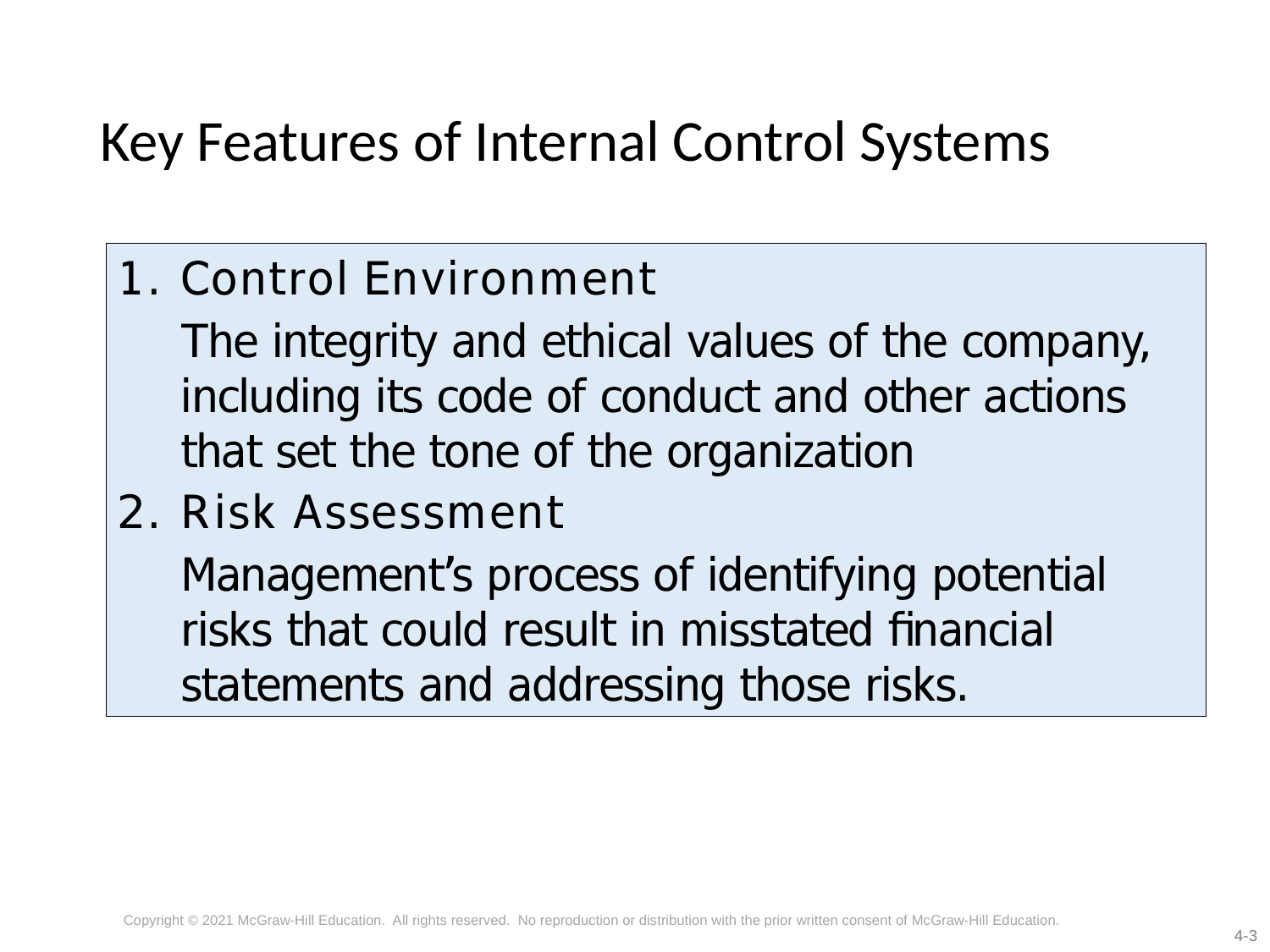

# Key Features of Internal Control Systems
Control Environment
The integrity and ethical values of the company, including its code of conduct and other actions that set the tone of the organization
Risk Assessment
Management’s process of identifying potential risks that could result in misstated financial statements and addressing those risks.